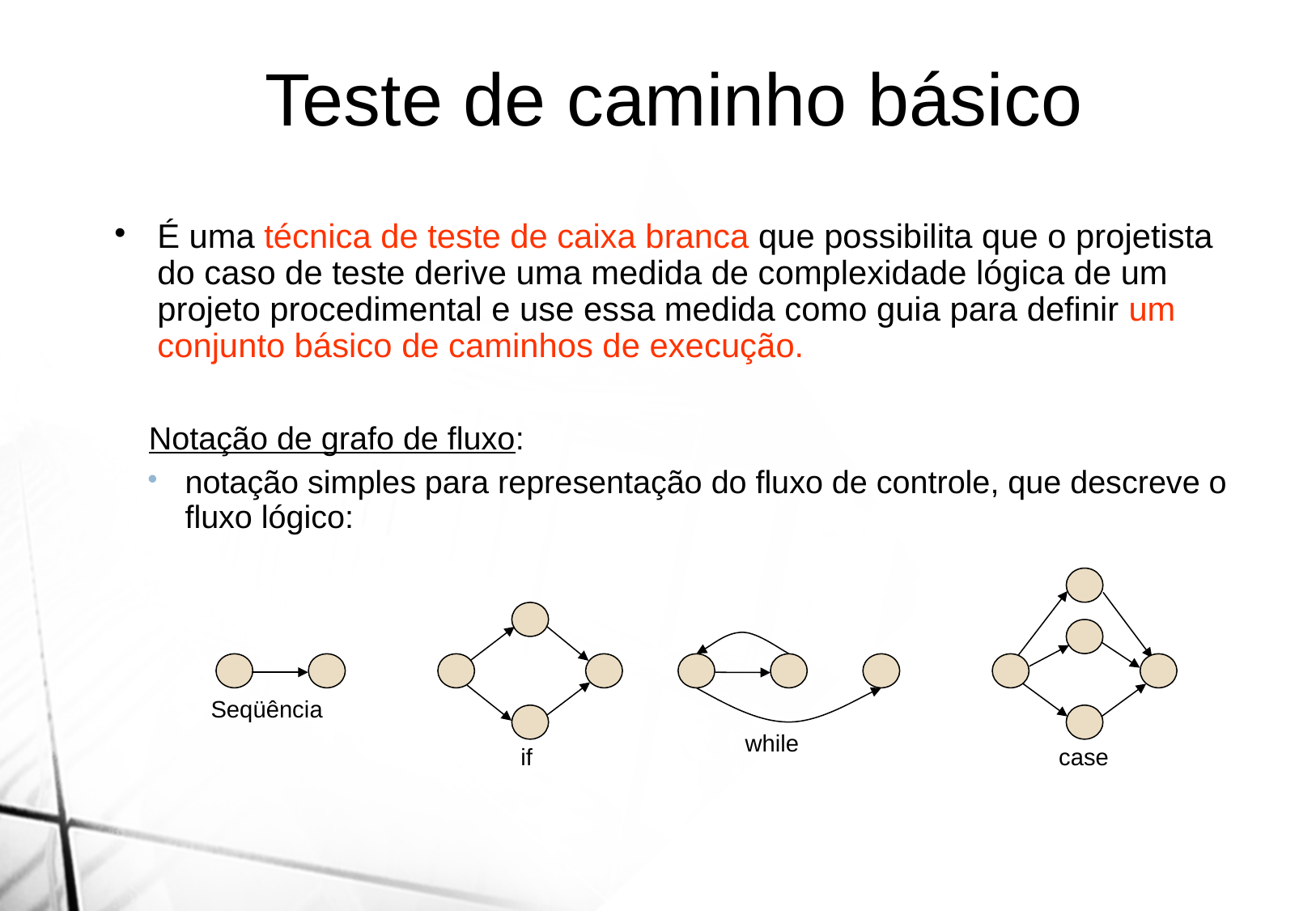

Teste de caminho básico
É uma técnica de teste de caixa branca que possibilita que o projetista do caso de teste derive uma medida de complexidade lógica de um projeto procedimental e use essa medida como guia para definir um conjunto básico de caminhos de execução.

Notação de grafo de fluxo:
notação simples para representação do fluxo de controle, que descreve o fluxo lógico:

Seqüência

while
if
case